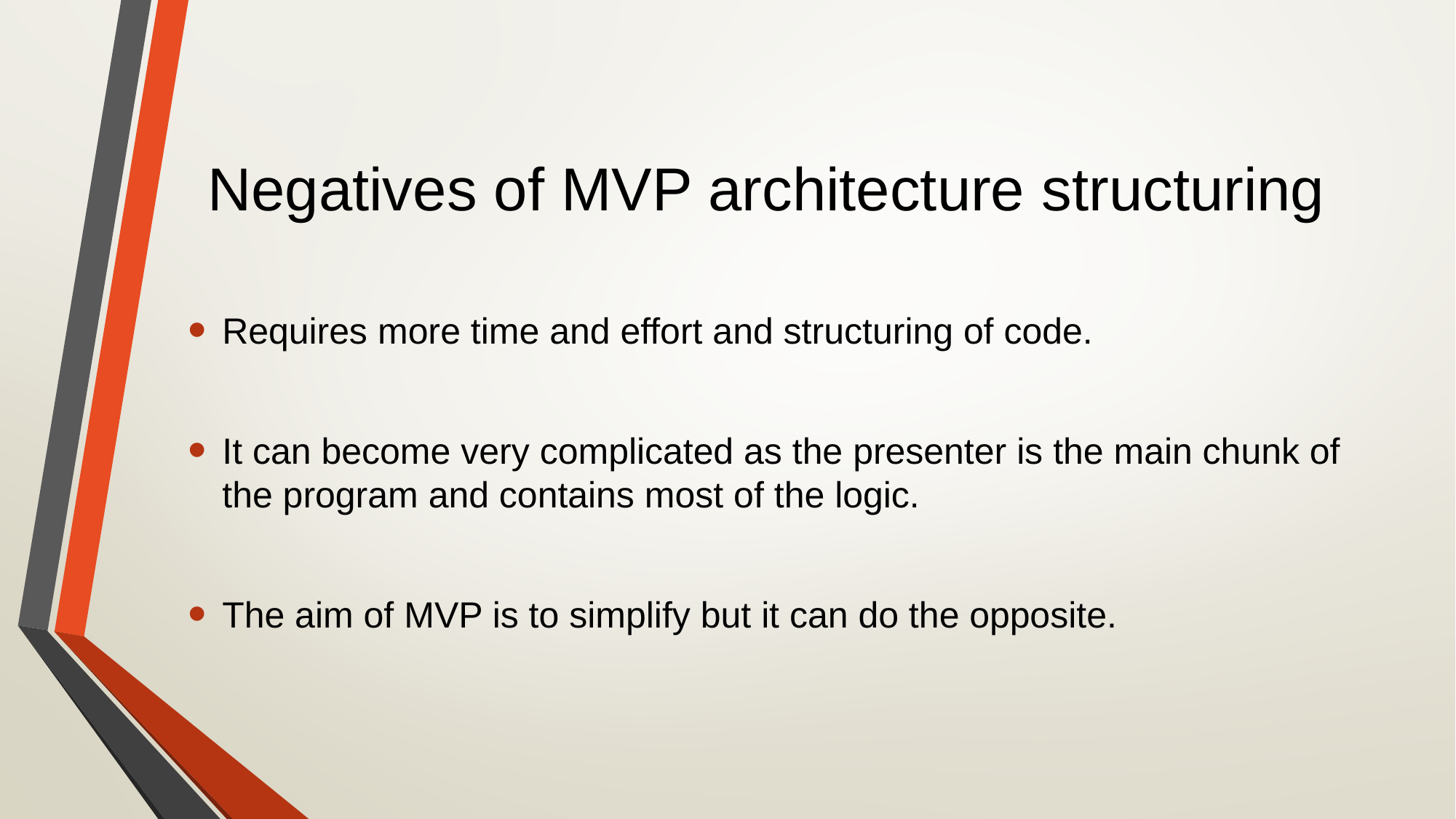

# Negatives of MVP architecture structuring
Requires more time and effort and structuring of code.

It can become very complicated as the presenter is the main chunk of the program and contains most of the logic.

The aim of MVP is to simplify but it can do the opposite.